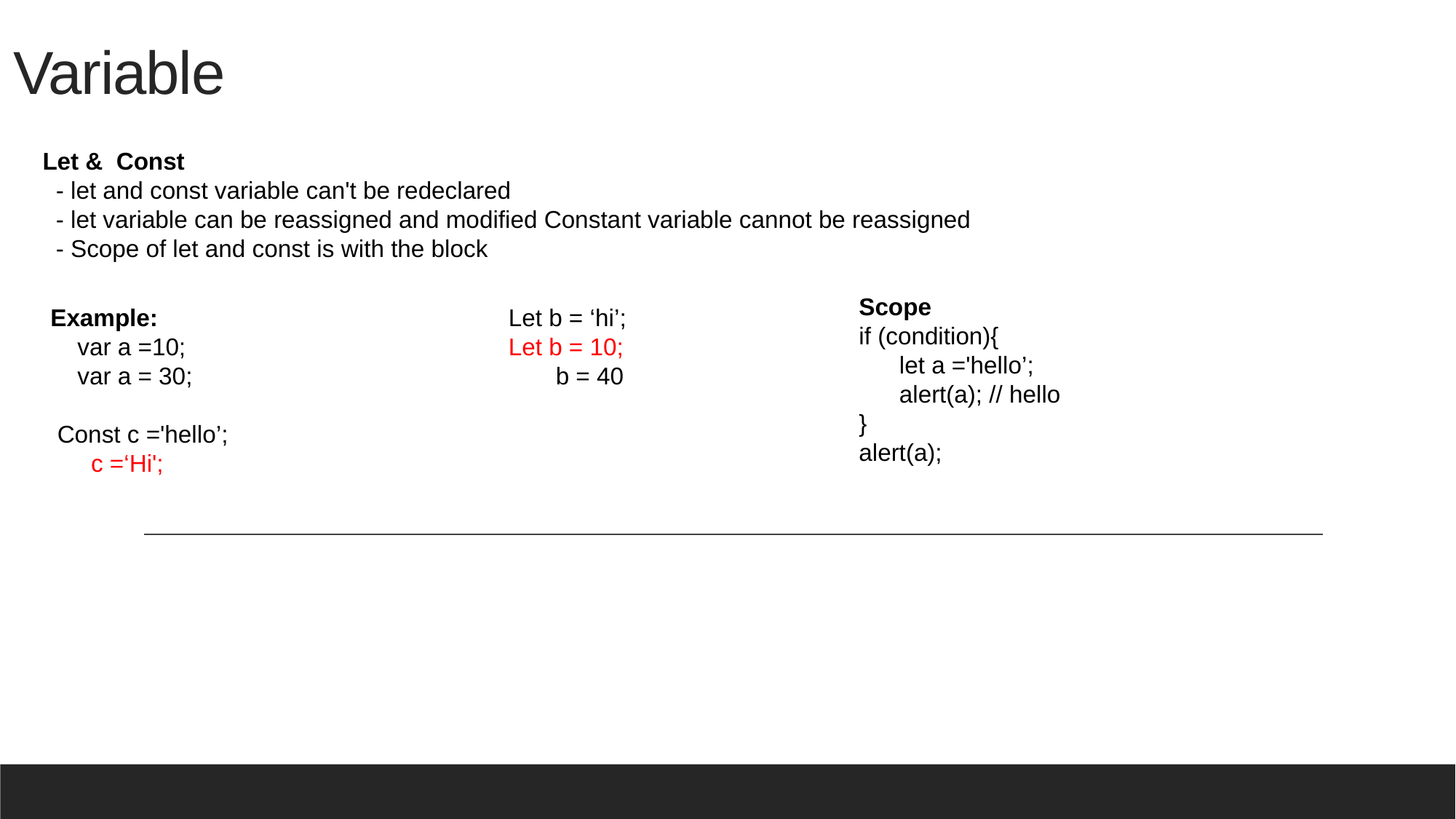

# Variable
Let &  Const
  - let and const variable can't be redeclared
  - let variable can be reassigned and modified Constant variable cannot be reassigned
  - Scope of let and const is with the block
Scope
if (condition){
      let a ='hello’;
      alert(a); // hello
}
alert(a);

Example:
    var a =10;
    var a = 30;

 Const c ='hello’;
      c =‘Hi';

 Let b = ‘hi’;
 Let b = 10;
        b = 40